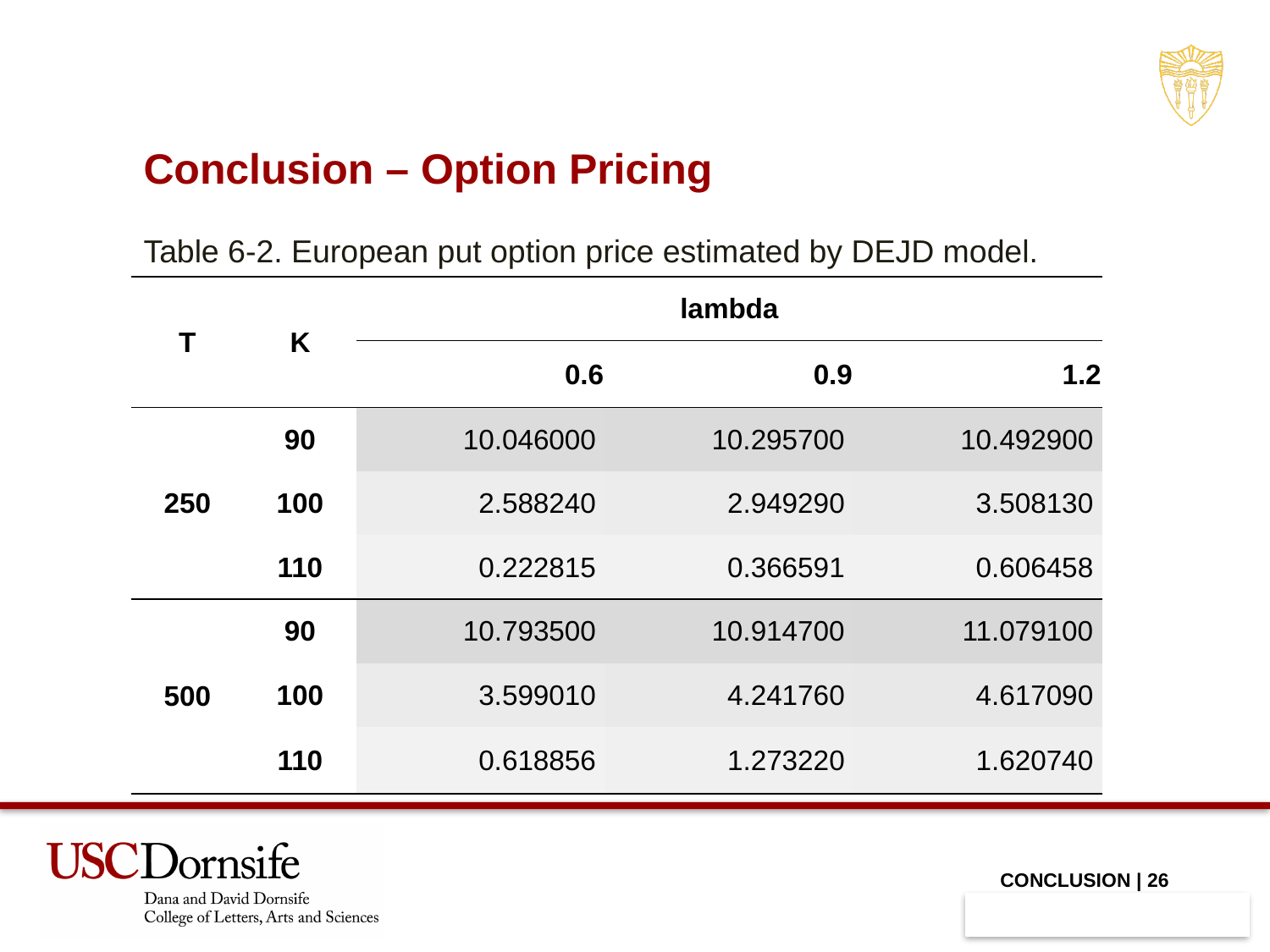

Conclusion – Option Pricing

Table 6-2. European put option price estimated by DEJD model.
| T | K | lambda |  |  |
| --- | --- | --- | --- | --- |
|  |  | 0.6 | 0.9 | 1.2 |
| 250 | 90 | 10.046000 | 10.295700 | 10.492900 |
|  | 100 | 2.588240 | 2.949290 | 3.508130 |
|  | 110 | 0.222815 | 0.366591 | 0.606458 |
| 500 | 90 | 10.793500 | 10.914700 | 11.079100 |
|  | 100 | 3.599010 | 4.241760 | 4.617090 |
|  | 110 | 0.618856 | 1.273220 | 1.620740 |
CONCLUSION | 26